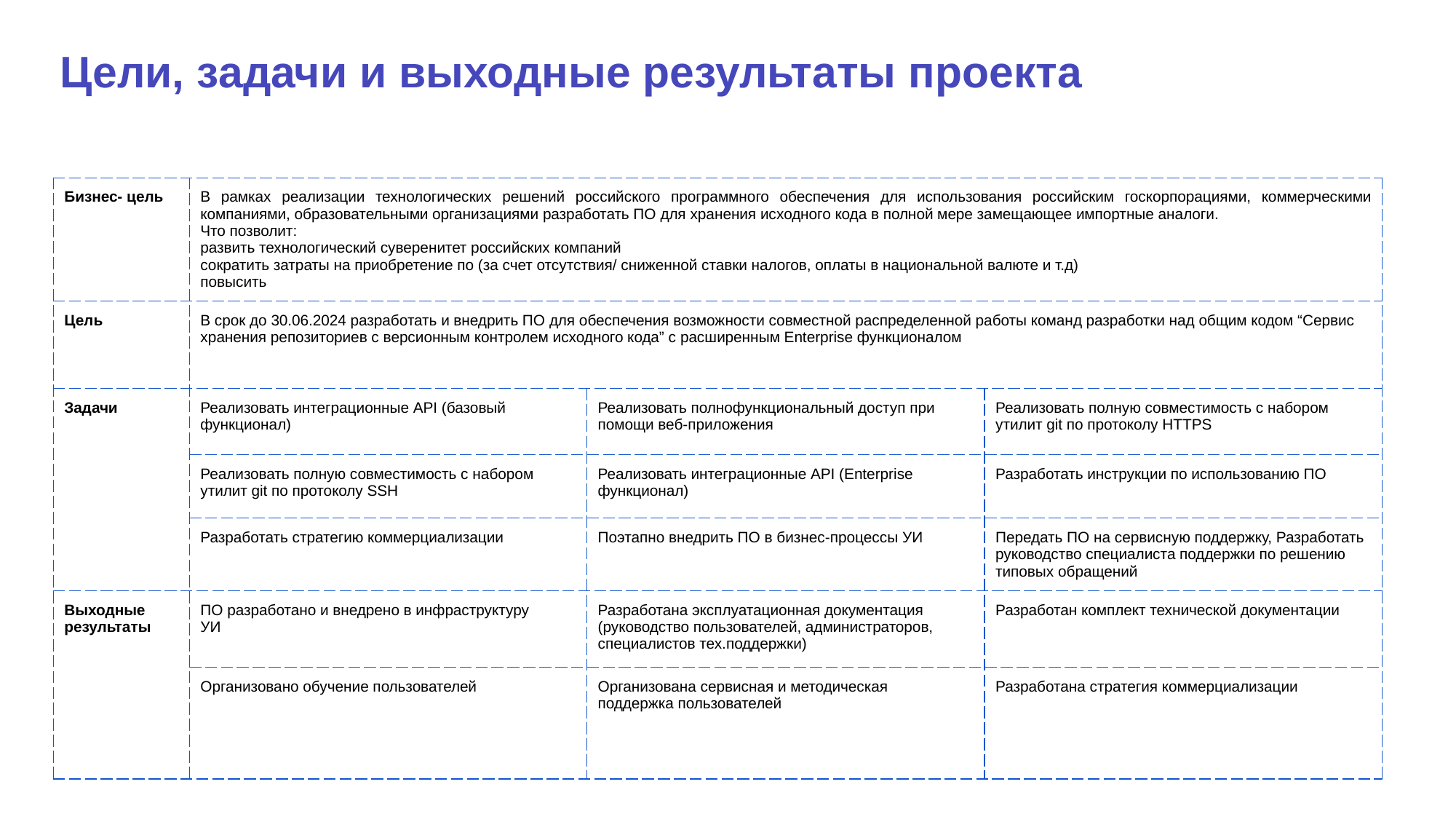

Цели, задачи и выходные результаты проекта
| Бизнес- цель | В рамках реализации технологических решений российского программного обеспечения для использования российским госкорпорациями, коммерческими компаниями, образовательными организациями разработать ПО для хранения исходного кода в полной мере замещающее импортные аналоги. Что позволит: развить технологический суверенитет российских компаний сократить затраты на приобретение по (за счет отсутствия/ сниженной ставки налогов, оплаты в национальной валюте и т.д) повысить |  |  |
| --- | --- | --- | --- |
| Цель | В срок до 30.06.2024 разработать и внедрить ПО для обеспечения возможности совместной распределенной работы команд разработки над общим кодом “Сервис хранения репозиториев с версионным контролем исходного кода” с расширенным Enterprise функционалом |  |  |
| Задачи | Реализовать интеграционные API (базовый функционал) | Реализовать полнофункциональный доступ при помощи веб-приложения | Реализовать полную совместимость с набором утилит git по протоколу HTTPS |
|  | Реализовать полную совместимость с набором утилит git по протоколу SSH | Реализовать интеграционные API (Enterprise функционал) | Разработать инструкции по использованию ПО |
|  | Разработать стратегию коммерциализации | Поэтапно внедрить ПО в бизнес-процессы УИ | Передать ПО на сервисную поддержку, Разработать руководство специалиста поддержки по решению типовых обращений |
| Выходные результаты | ПО разработано и внедрено в инфраструктуру УИ | Разработана эксплуатационная документация (руководство пользователей, администраторов, специалистов тех.поддержки) | Разработан комплект технической документации |
|  | Организовано обучение пользователей | Организована сервисная и методическая поддержка пользователей | Разработана стратегия коммерциализации |